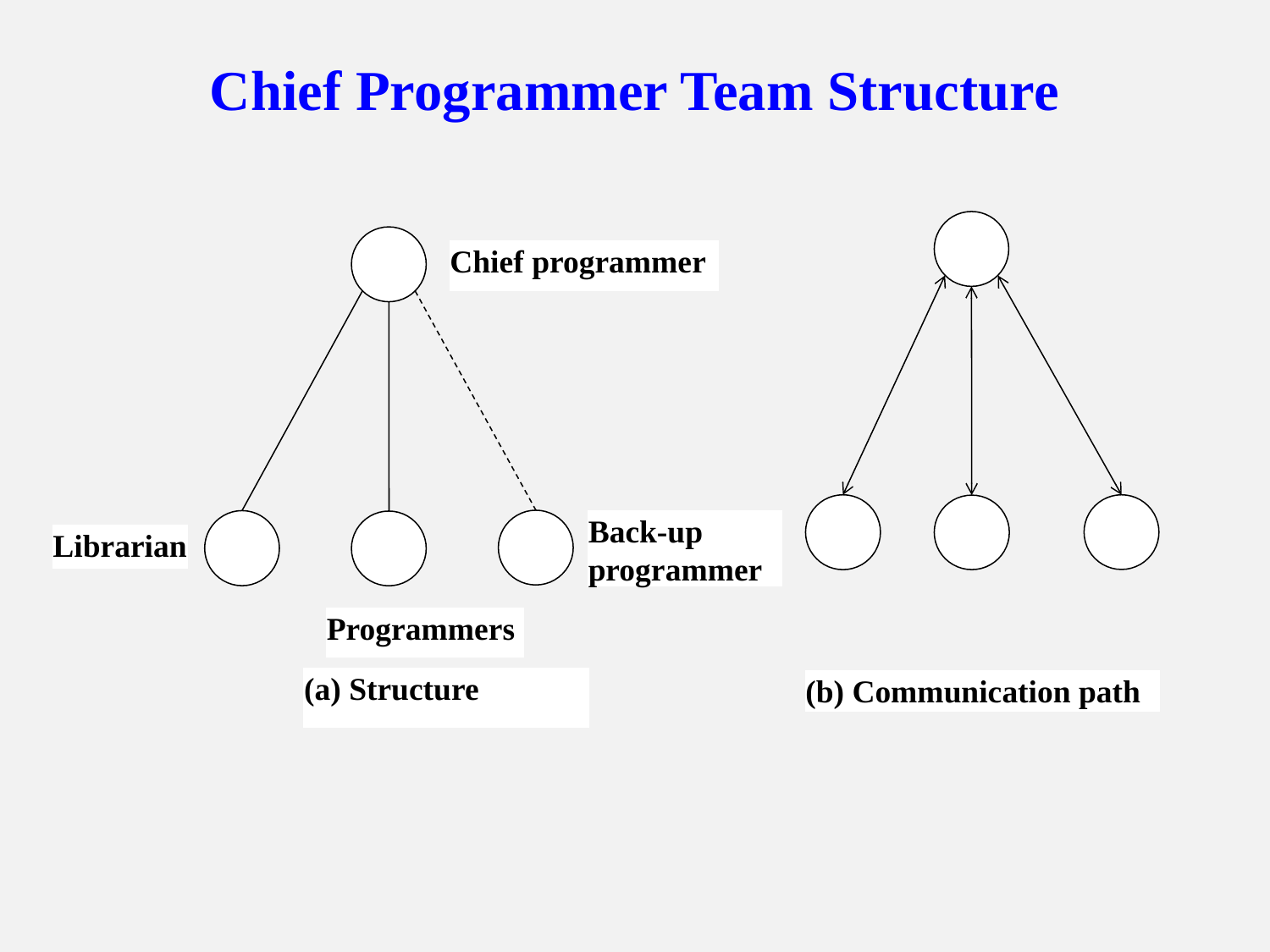

# Chief Programmer Team Structure

Chief programmer

Back-up programmer
Librarian
Programmers
(a) Structure

(b) Communication path